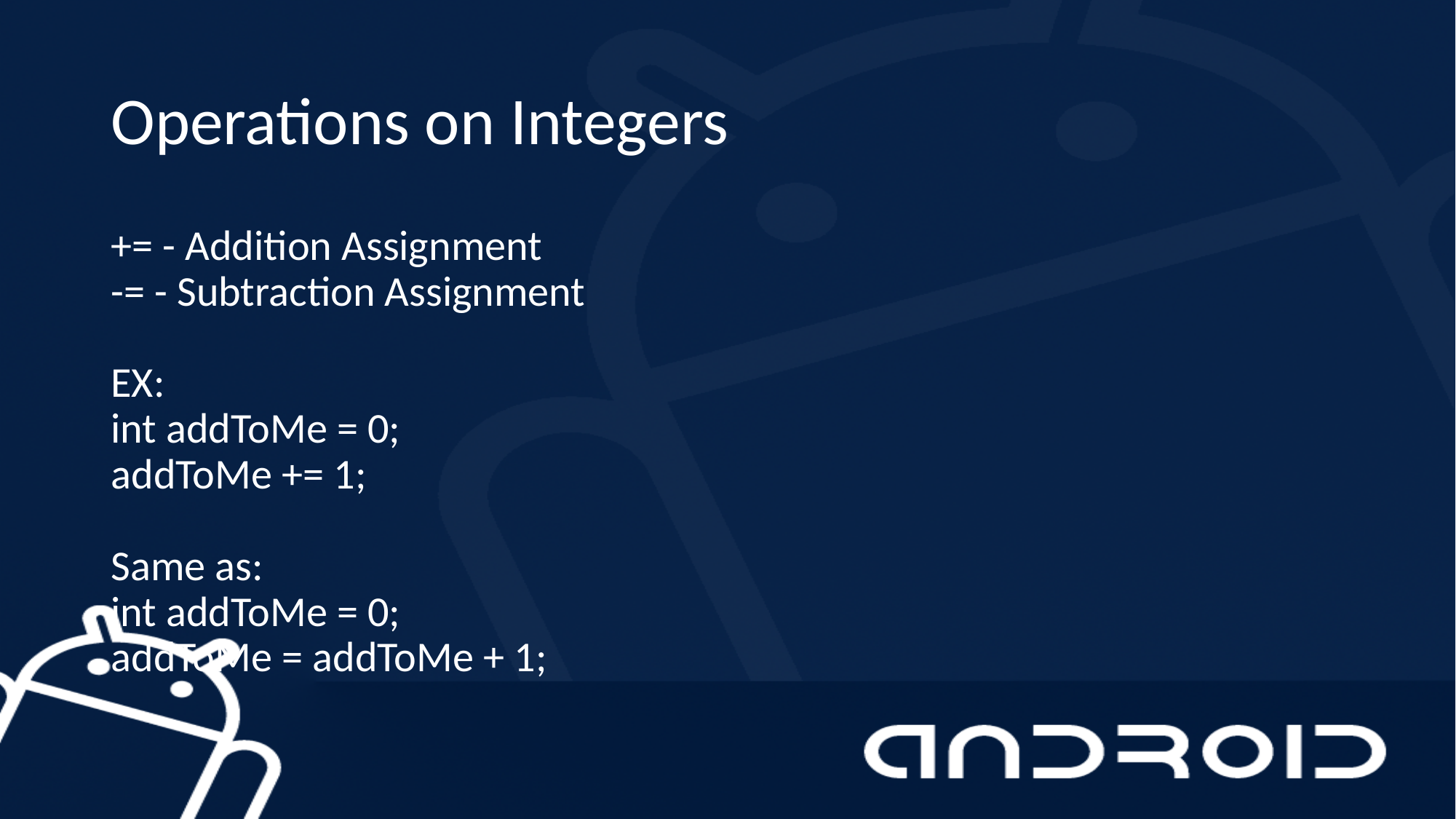

# Operations on Integers
+= - Addition Assignment
-= - Subtraction Assignment
EX:
int addToMe = 0;
addToMe += 1;
Same as:
int addToMe = 0;
addToMe = addToMe + 1;